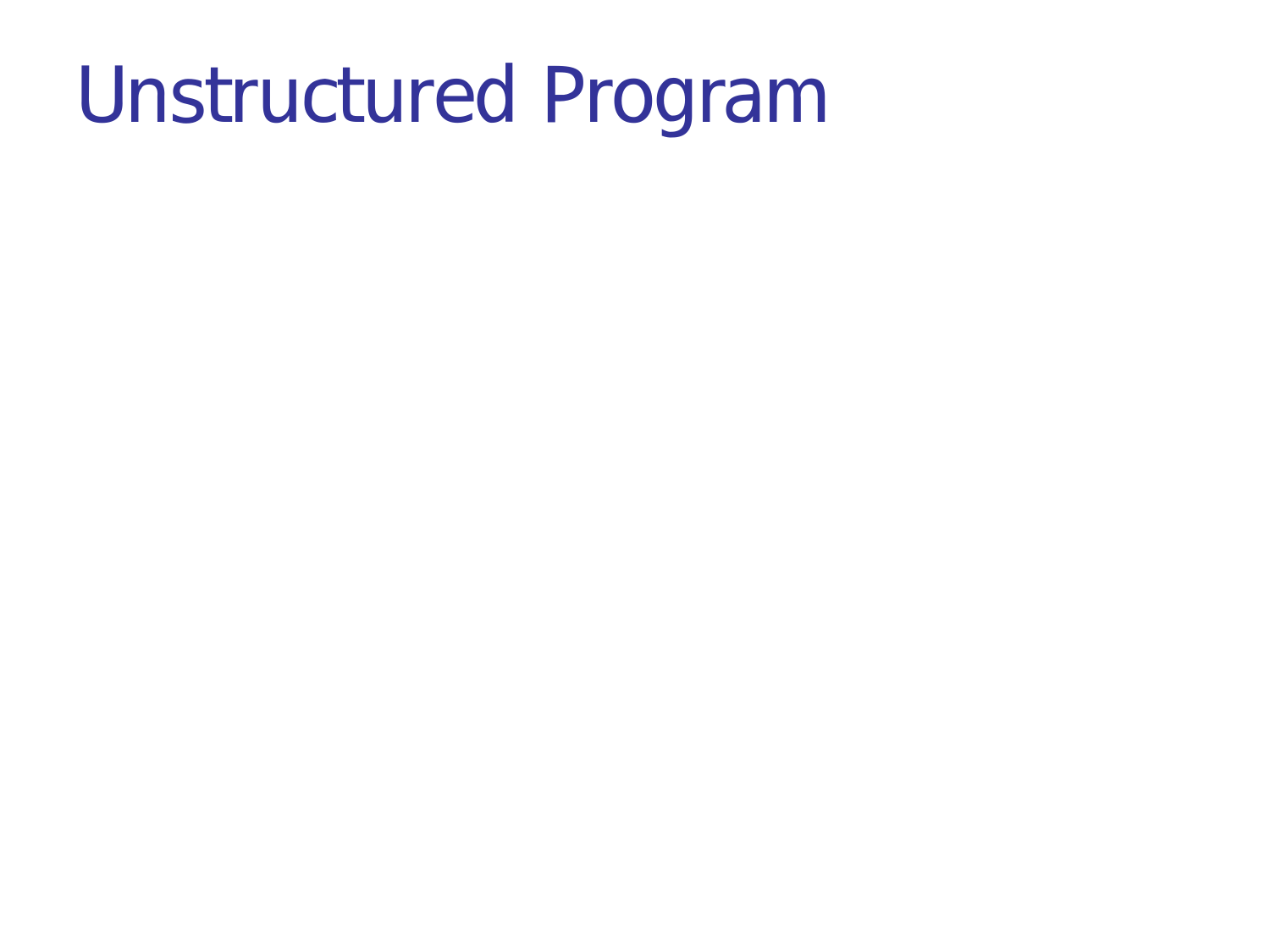

# Unstructured Program
int main( void ) {
  /* Get data from user */
  statement1;
  statement2;
  statement3;
  /* Perform computations */
  statement4;
  statement5;
  statement6;
  statement7;
  /* Print results */
  statement8;
  statement9;
}